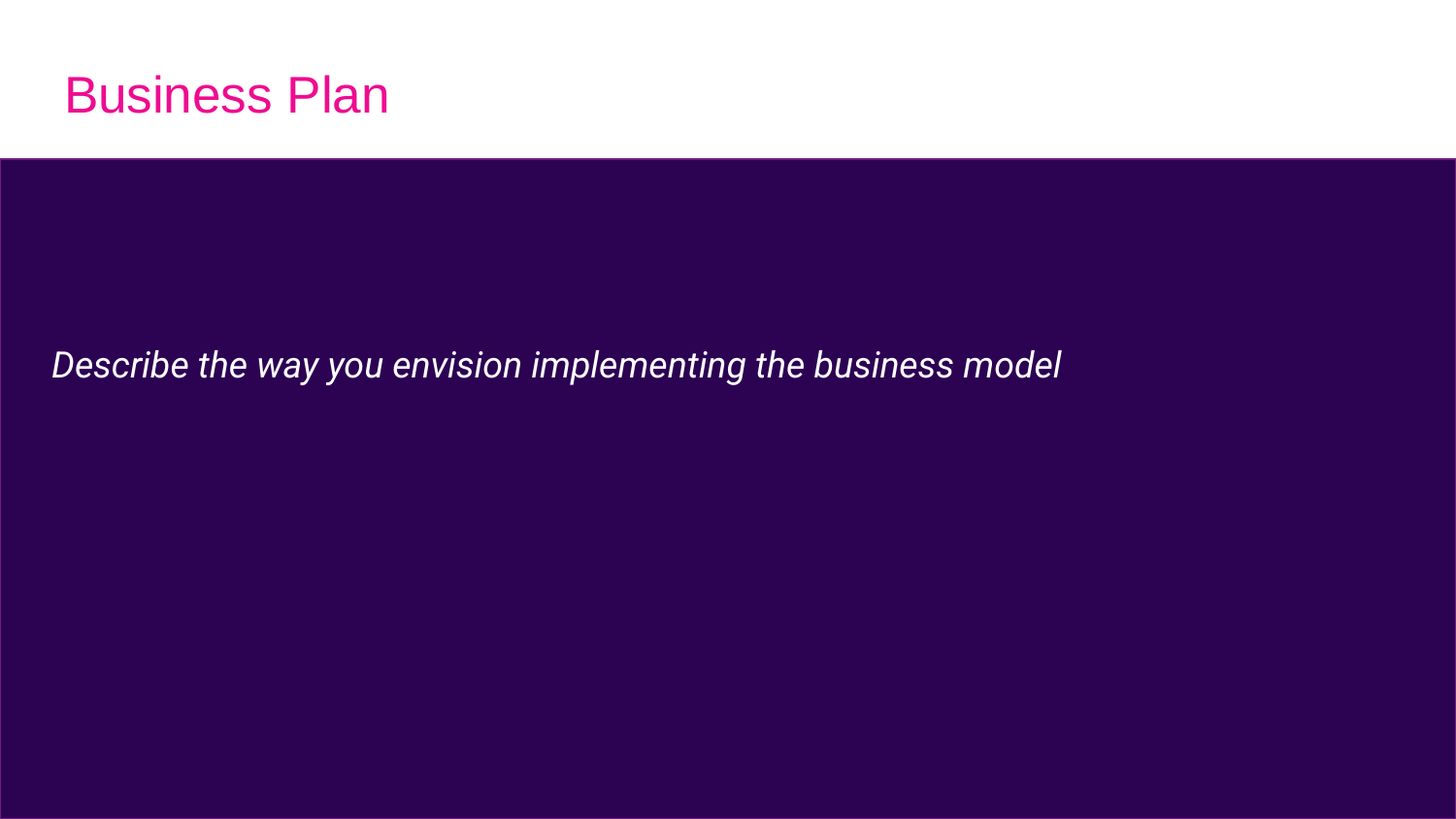

# Business Plan

Describe the way you envision implementing the business model